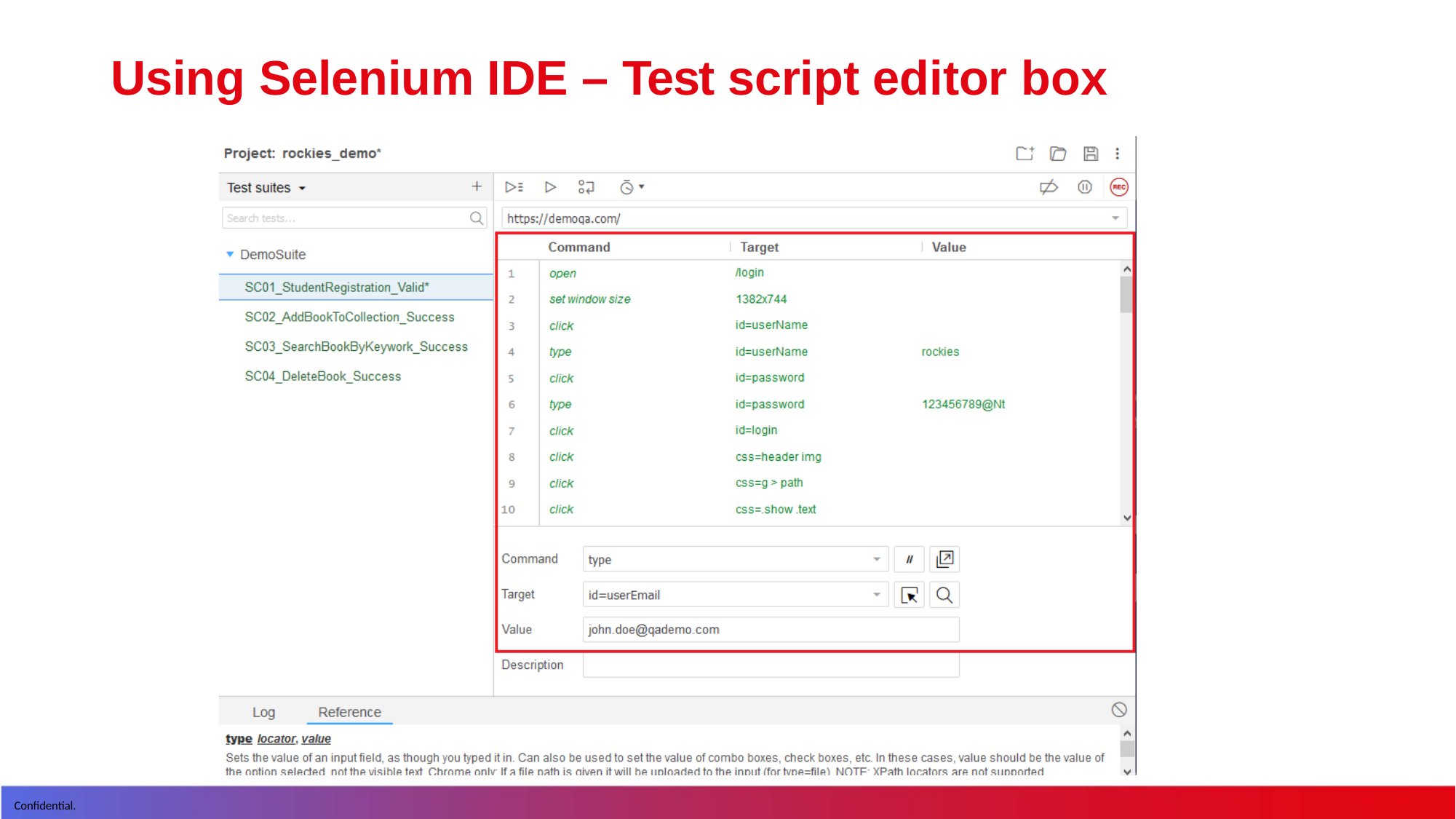

# Using Selenium IDE – Test script editor box

Confidential.